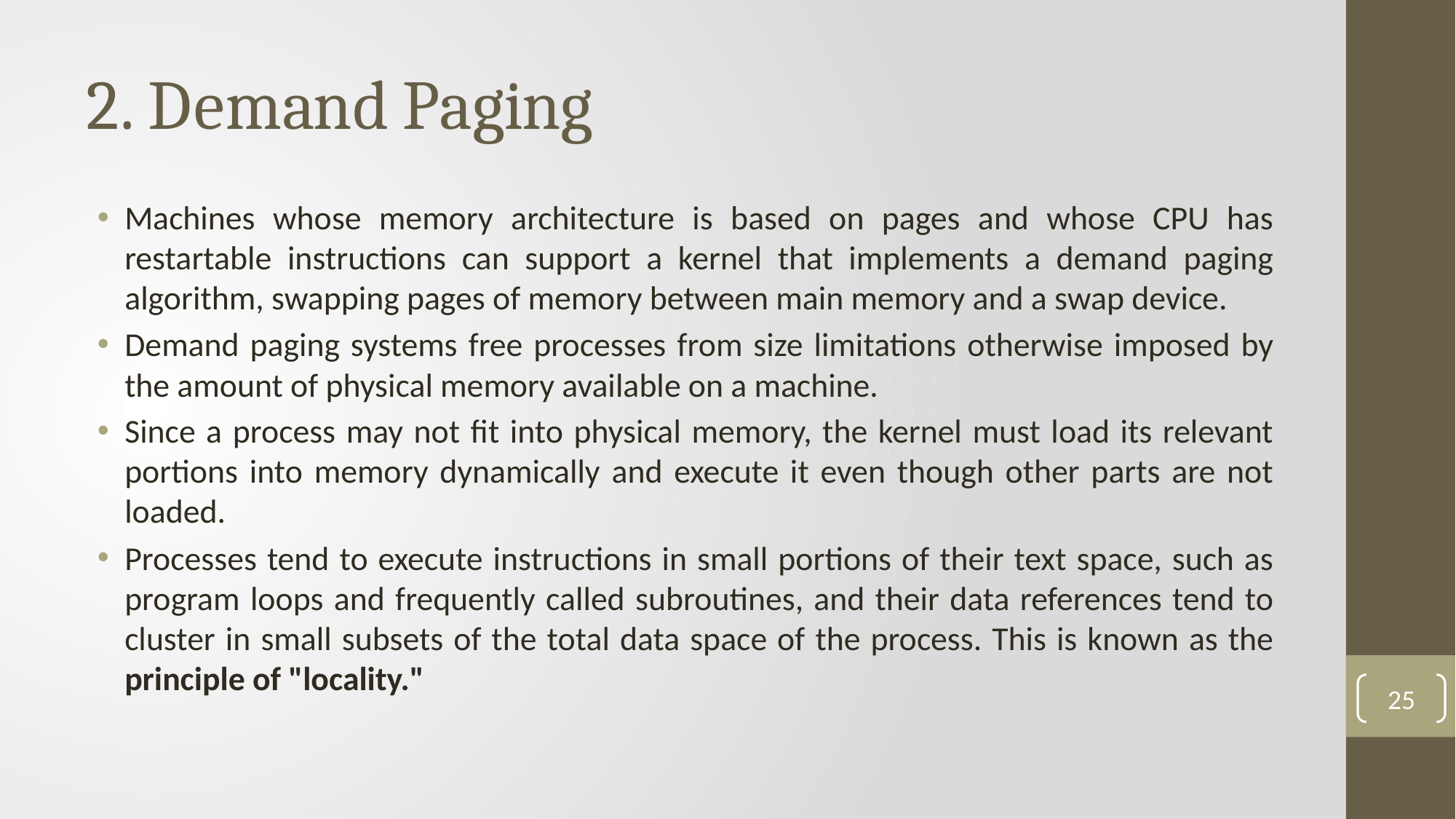

# 2. Demand Paging
Machines whose memory architecture is based on pages and whose CPU has restartable instructions can support a kernel that implements a demand paging algorithm, swapping pages of memory between main memory and a swap device.
Demand paging systems free processes from size limitations otherwise imposed by the amount of physical memory available on a machine.
Since a process may not fit into physical memory, the kernel must load its relevant portions into memory dynamically and execute it even though other parts are not loaded.
Processes tend to execute instructions in small portions of their text space, such as program loops and frequently called subroutines, and their data references tend to cluster in small subsets of the total data space of the process. This is known as the principle of "locality."

25